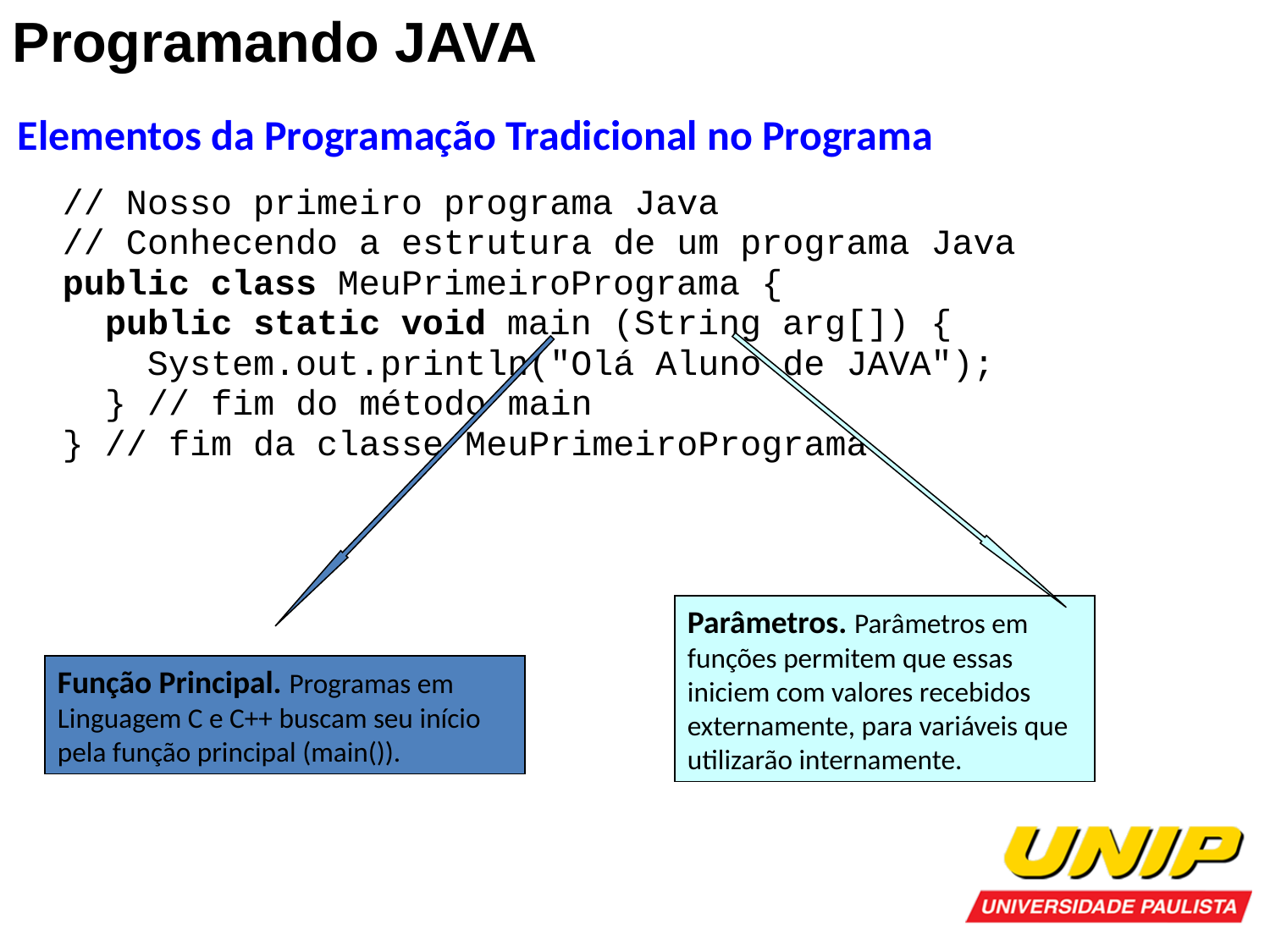

Programando JAVA
Elementos da Programação Tradicional no Programa
// Nosso primeiro programa Java
// Conhecendo a estrutura de um programa Java
public class MeuPrimeiroPrograma {
  public static void main (String arg[]) {
    System.out.println("Olá Aluno de JAVA");
  } // fim do método main
} // fim da classe MeuPrimeiroPrograma

Função Principal. Programas em Linguagem C e C++ buscam seu início pela função principal (main()).

Parâmetros. Parâmetros em funções permitem que essas iniciem com valores recebidos externamente, para variáveis que utilizarão internamente.